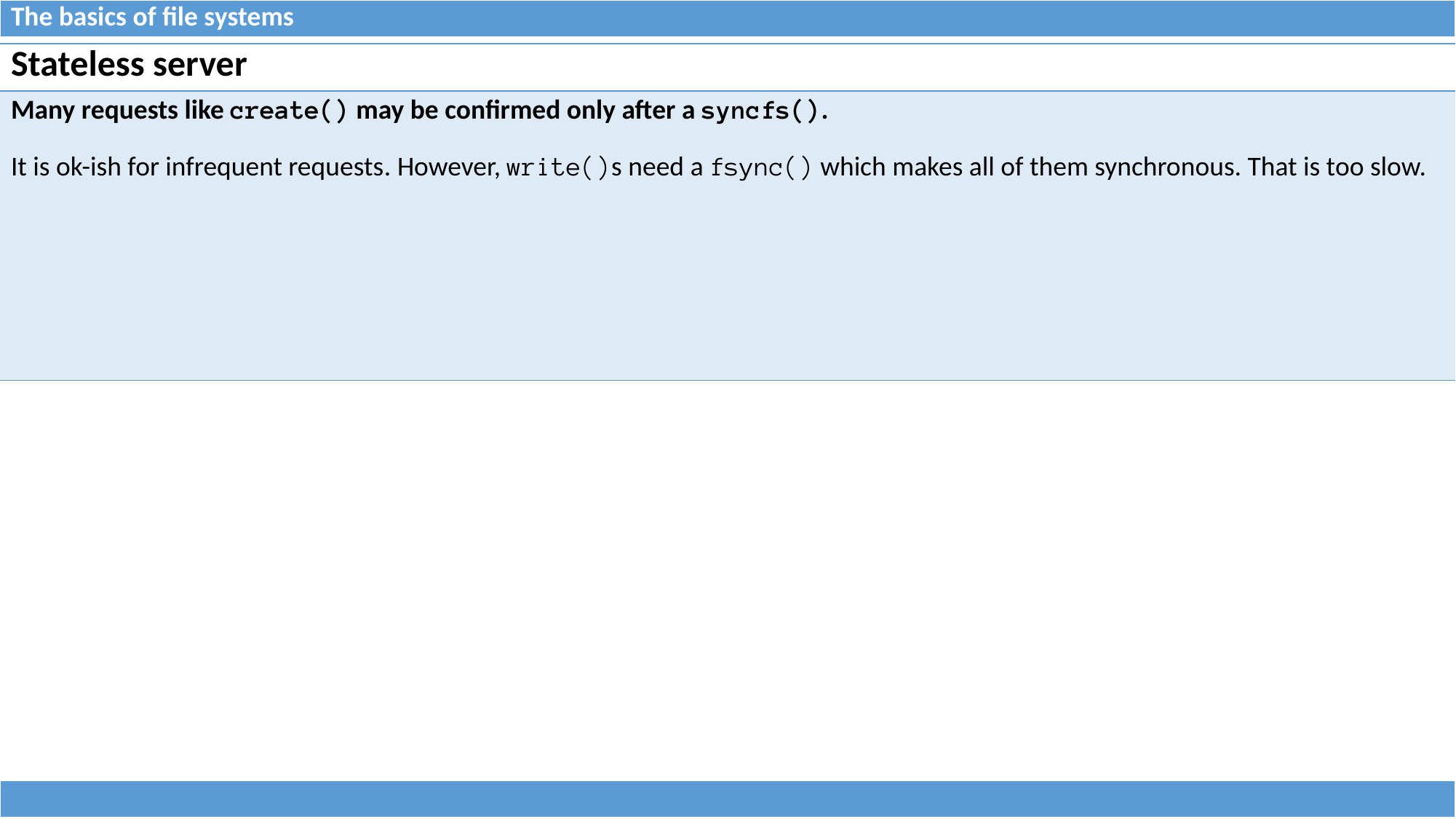

| The basics of file systems |
| --- |
| Stateless server |
| --- |
| Many requests like create() may be confirmed only after a syncfs(). It is ok-ish for infrequent requests. However, write()s need a fsync() which makes all of them synchronous. That is too slow. |
|  |
| --- |